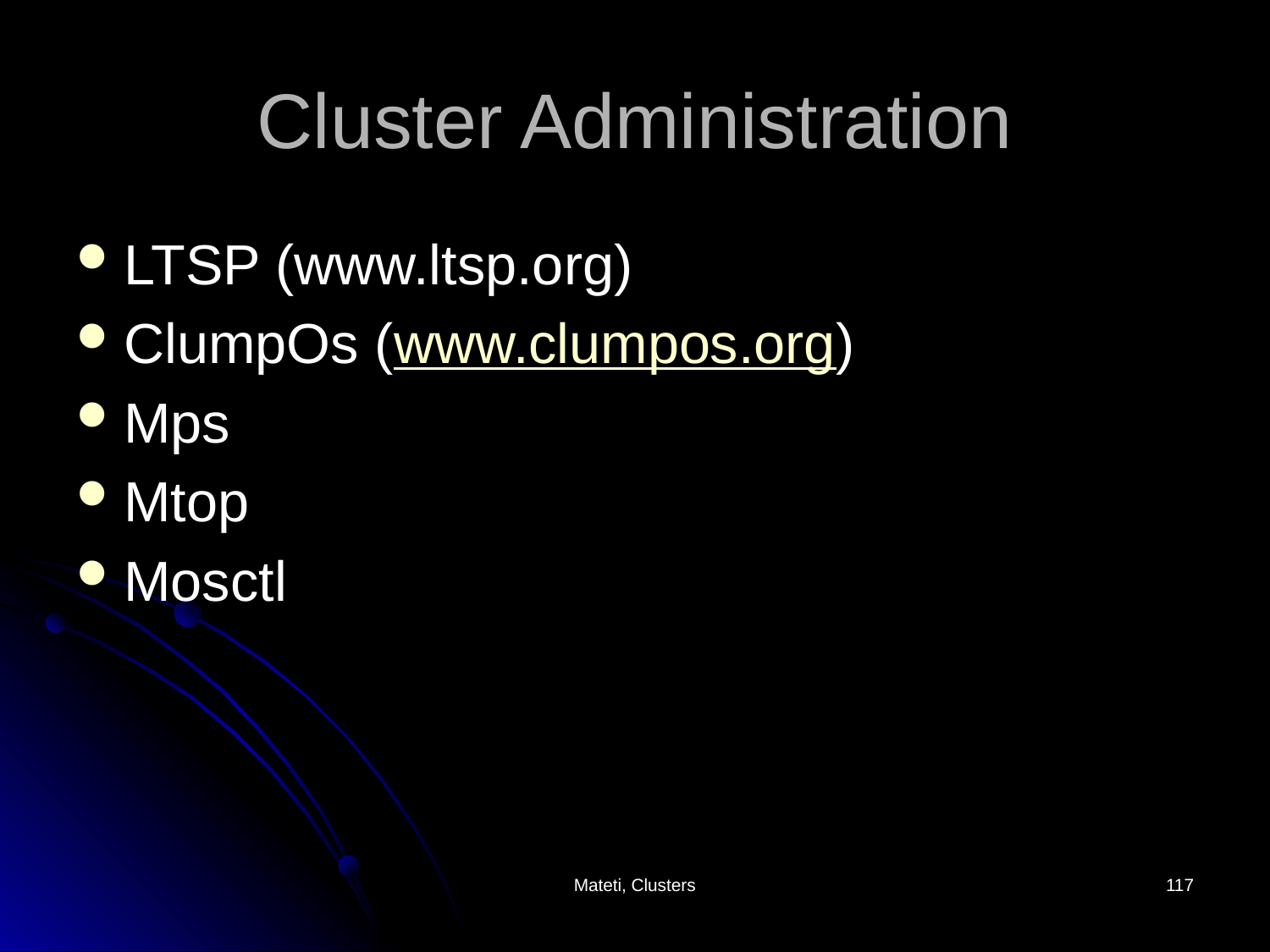

# Cluster Administration
LTSP (www.ltsp.org)
ClumpOs (www.clumpos.org)
Mps
Mtop
Mosctl
Mateti, Clusters
117